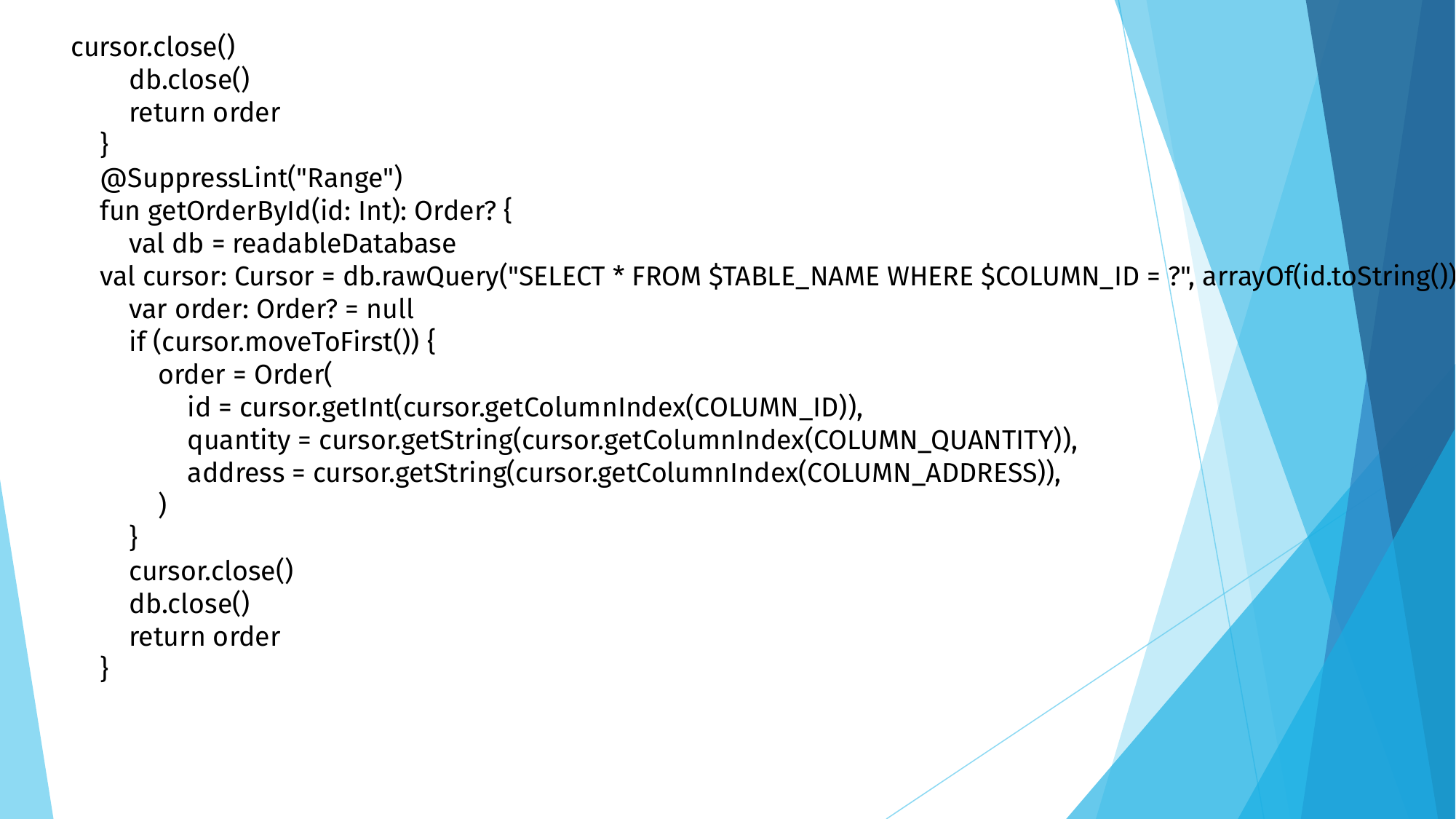

cursor.close()
        db.close()
        return order
    }
    @SuppressLint("Range")
    fun getOrderById(id: Int): Order? {
        val db = readableDatabase
    val cursor: Cursor = db.rawQuery("SELECT * FROM $TABLE_NAME WHERE $COLUMN_ID = ?", arrayOf(id.toString()))
        var order: Order? = null
        if (cursor.moveToFirst()) {
            order = Order(
                id = cursor.getInt(cursor.getColumnIndex(COLUMN_ID)),
                quantity = cursor.getString(cursor.getColumnIndex(COLUMN_QUANTITY)),
                address = cursor.getString(cursor.getColumnIndex(COLUMN_ADDRESS)),
            )
        }
        cursor.close()
        db.close()
        return order
    }